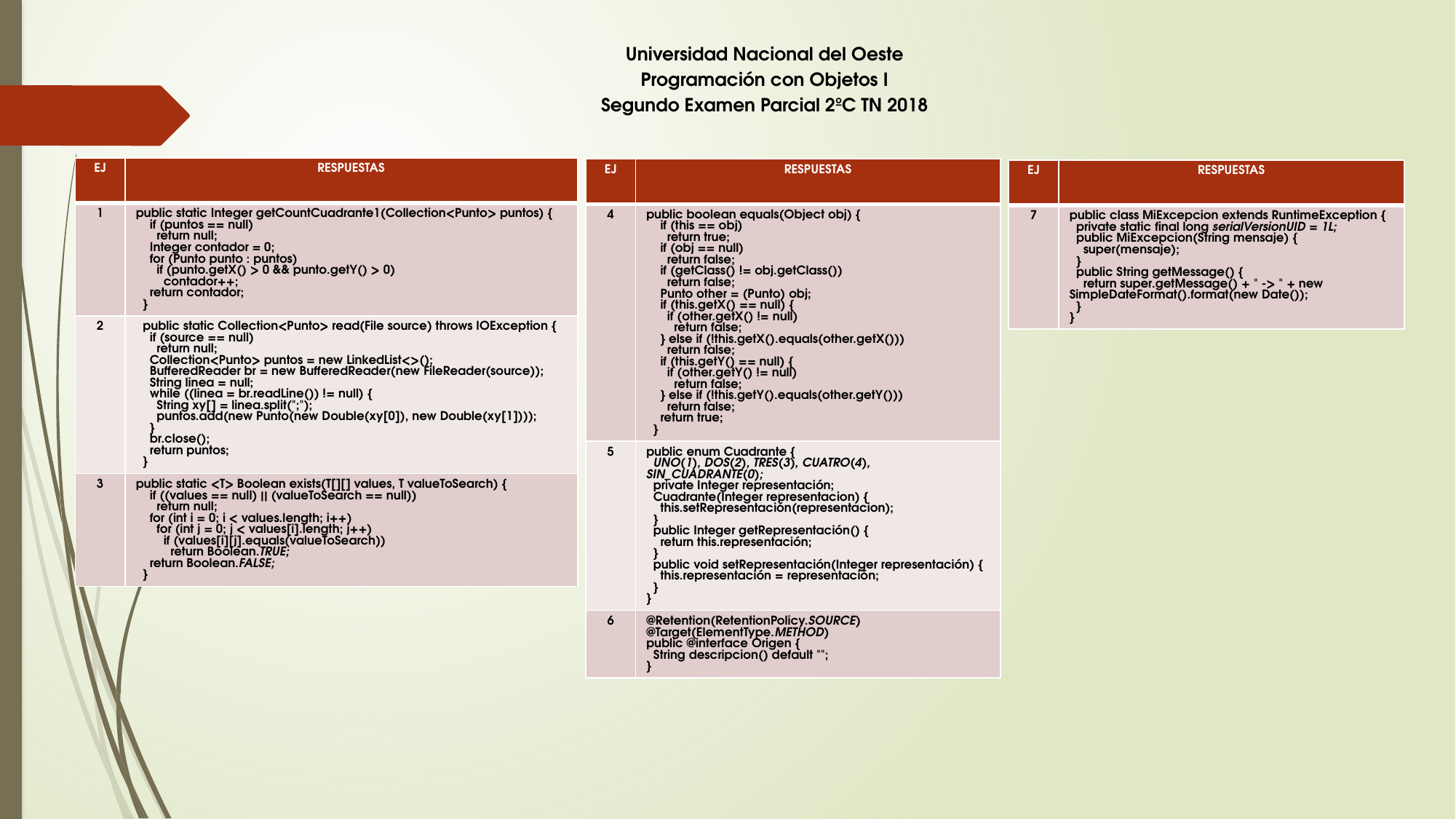

Universidad Nacional del Oeste
Programación con Objetos I
Segundo Examen Parcial 2ºC TN 2018

| EJ | RESPUESTAS |
| --- | --- |
| 1 | public static Integer getCountCuadrante1(Collection<Punto> puntos) { if (puntos == null) return null; Integer contador = 0; for (Punto punto : puntos) if (punto.getX() > 0 && punto.getY() > 0) contador++; return contador; } |
| 2 | public static Collection<Punto> read(File source) throws IOException { if (source == null) return null; Collection<Punto> puntos = new LinkedList<>(); BufferedReader br = new BufferedReader(new FileReader(source)); String linea = null; while ((linea = br.readLine()) != null) { String xy[] = linea.split(";"); puntos.add(new Punto(new Double(xy[0]), new Double(xy[1]))); } br.close(); return puntos; } |
| 3 | public static <T> Boolean exists(T[][] values, T valueToSearch) { if ((values == null) || (valueToSearch == null)) return null; for (int i = 0; i < values.length; i++) for (int j = 0; j < values[i].length; j++) if (values[i][j].equals(valueToSearch)) return Boolean.TRUE; return Boolean.FALSE; } |
| EJ | RESPUESTAS |
| --- | --- |
| 4 | public boolean equals(Object obj) { if (this == obj) return true; if (obj == null) return false; if (getClass() != obj.getClass()) return false; Punto other = (Punto) obj; if (this.getX() == null) { if (other.getX() != null) return false; } else if (!this.getX().equals(other.getX())) return false; if (this.getY() == null) { if (other.getY() != null) return false; } else if (!this.getY().equals(other.getY())) return false; return true; } |
| 5 | public enum Cuadrante { UNO(1), DOS(2), TRES(3), CUATRO(4), SIN\_CUADRANTE(0); private Integer representación; Cuadrante(Integer representacion) { this.setRepresentación(representacion); } public Integer getRepresentación() { return this.representación; } public void setRepresentación(Integer representación) { this.representación = representación; } } |
| 6 | @Retention(RetentionPolicy.SOURCE) @Target(ElementType.METHOD) public @interface Origen { String descripcion() default ""; } |
| EJ | RESPUESTAS |
| --- | --- |
| 7 | public class MiExcepcion extends RuntimeException { private static final long serialVersionUID = 1L; public MiExcepcion(String mensaje) { super(mensaje); } public String getMessage() { return super.getMessage() + " -> " + new SimpleDateFormat().format(new Date()); } } |